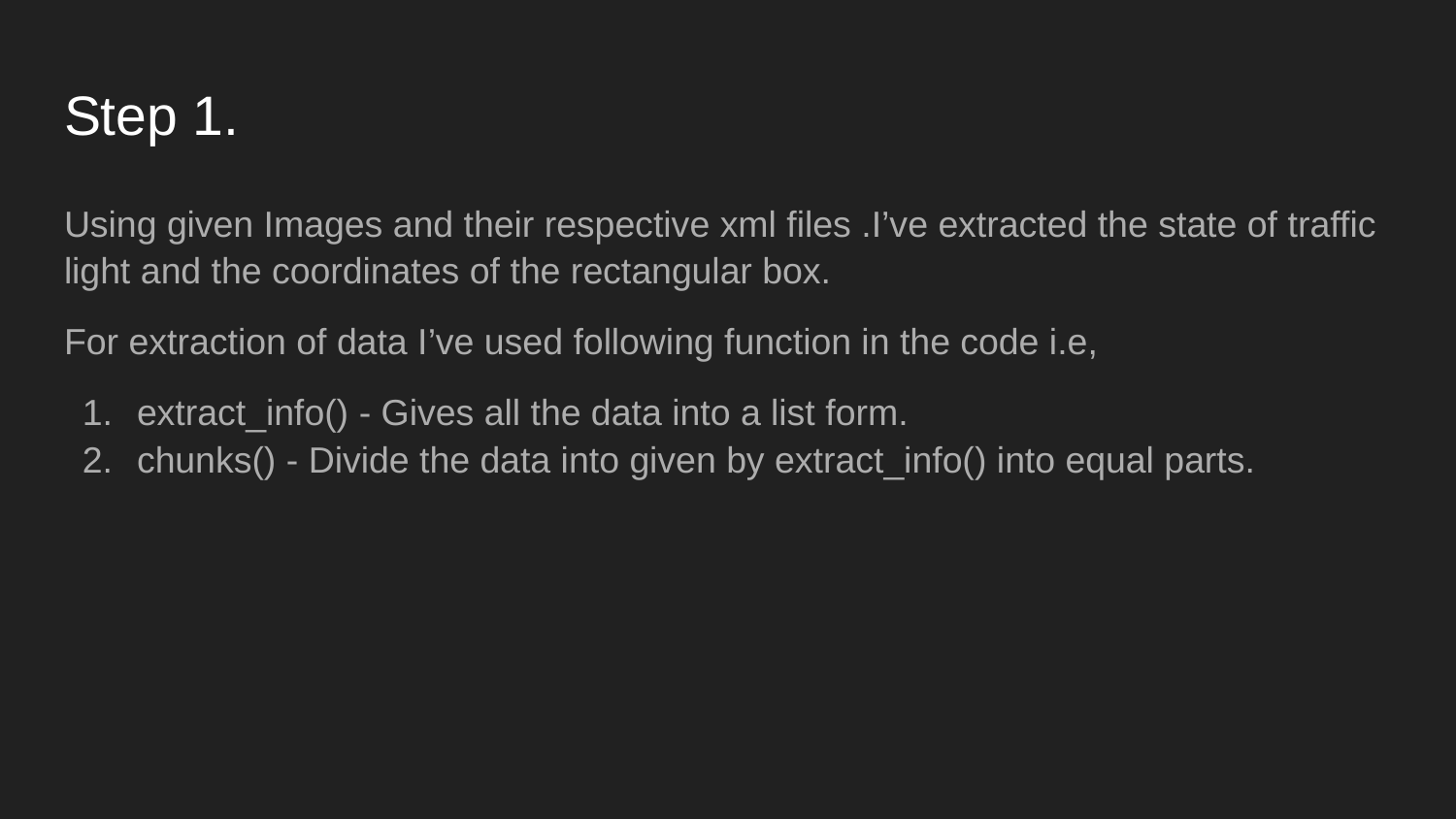

# Step 1.
Using given Images and their respective xml files .I’ve extracted the state of traffic light and the coordinates of the rectangular box.
For extraction of data I’ve used following function in the code i.e,
extract_info() - Gives all the data into a list form.
chunks() - Divide the data into given by extract_info() into equal parts.